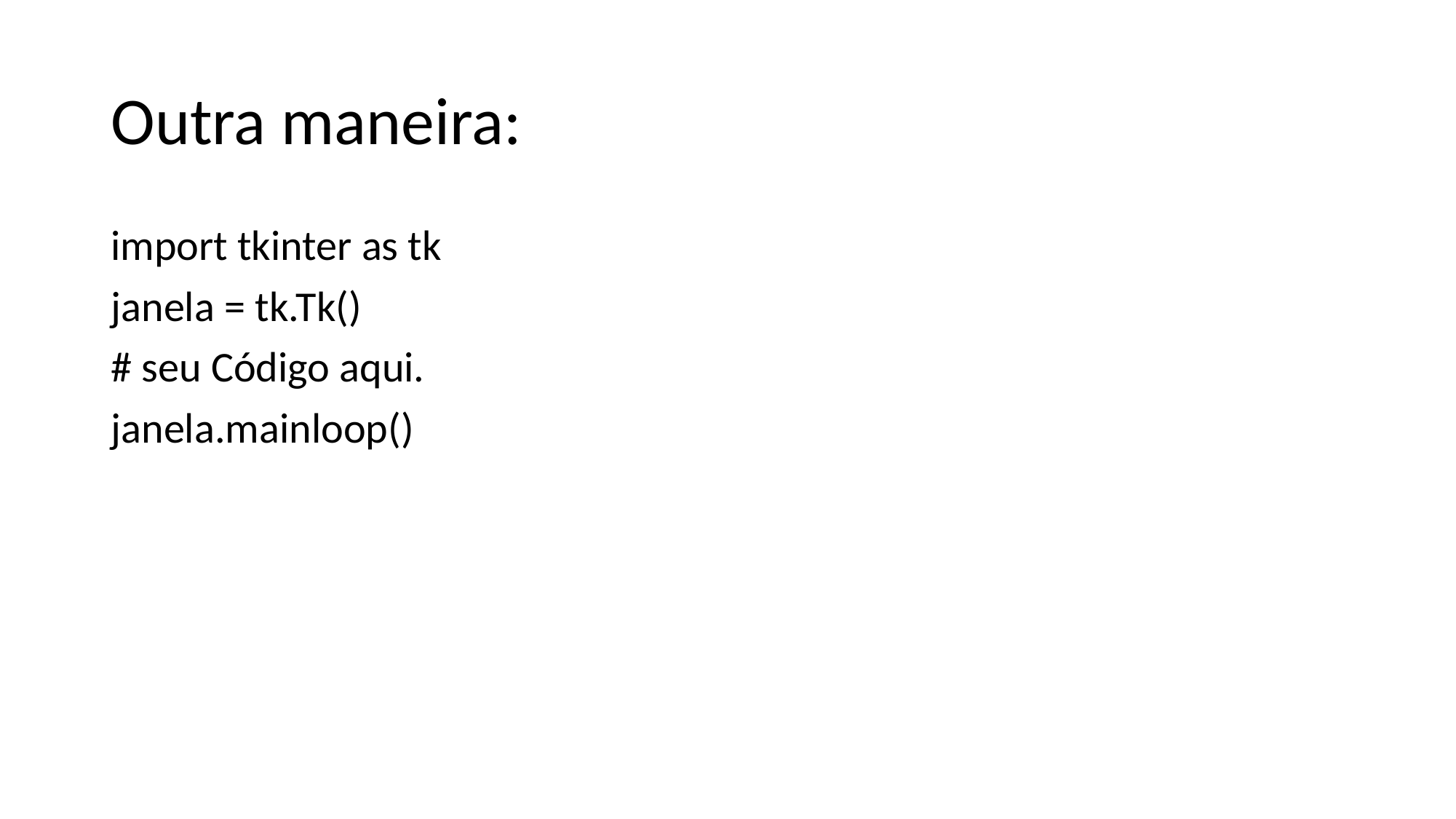

# Outra maneira:
import tkinter as tk
janela = tk.Tk()
# seu Código aqui.
janela.mainloop()